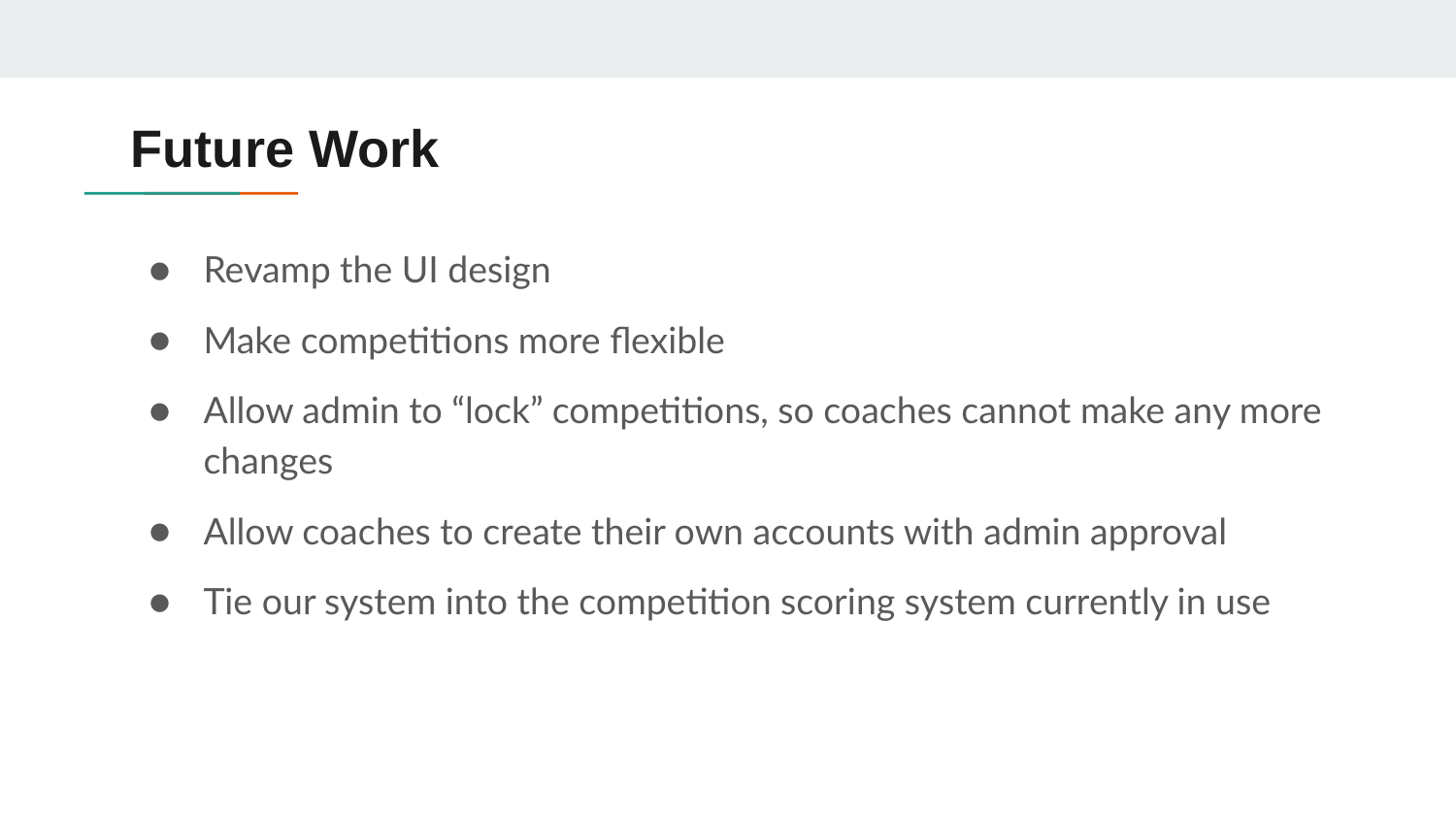

# Future Work
Revamp the UI design
Make competitions more flexible
Allow admin to “lock” competitions, so coaches cannot make any more changes
Allow coaches to create their own accounts with admin approval
Tie our system into the competition scoring system currently in use